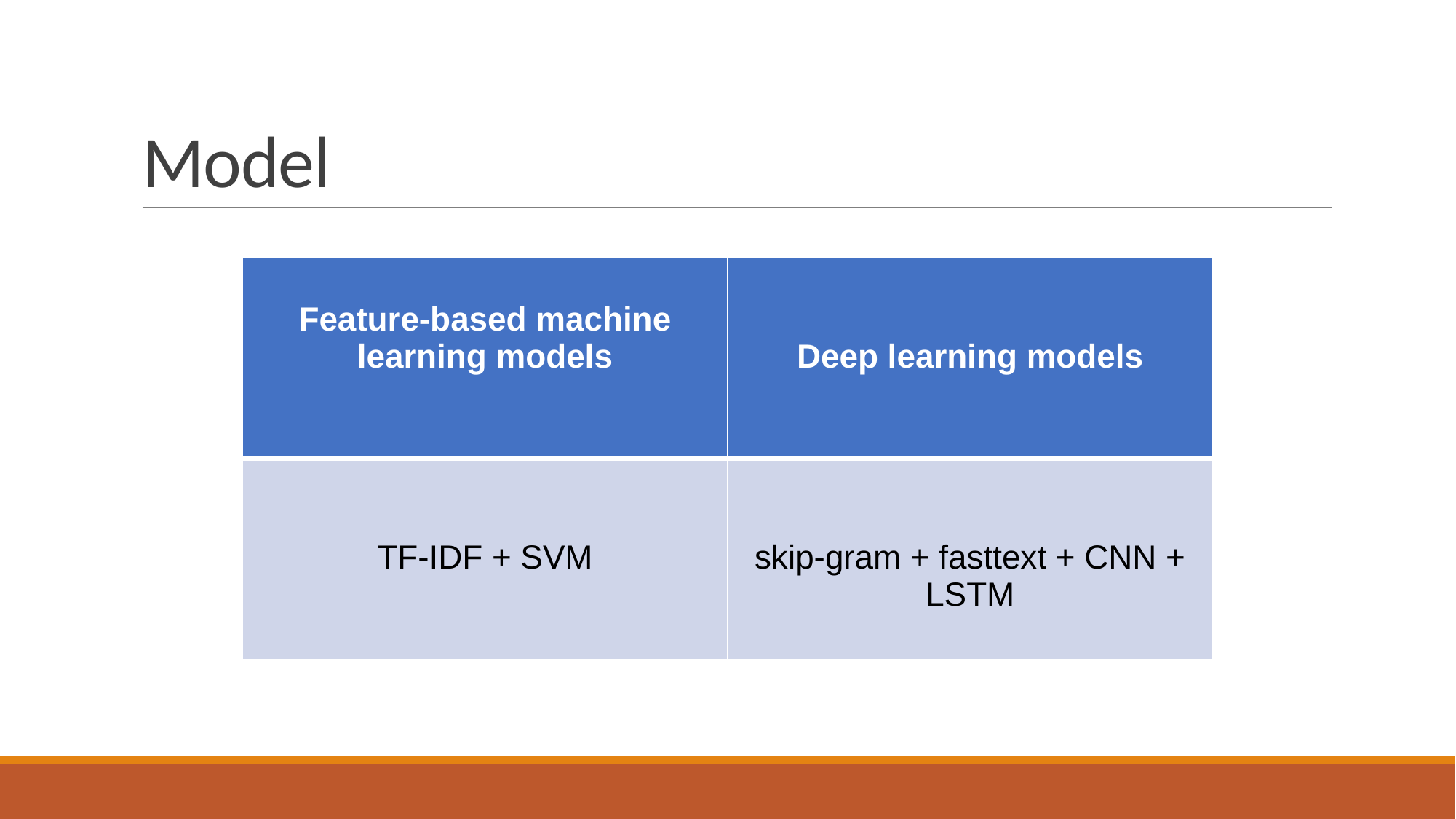

# Model
| Feature-based machine learning models | Deep learning models |
| --- | --- |
| TF-IDF + SVM | skip-gram + fasttext + CNN + LSTM |